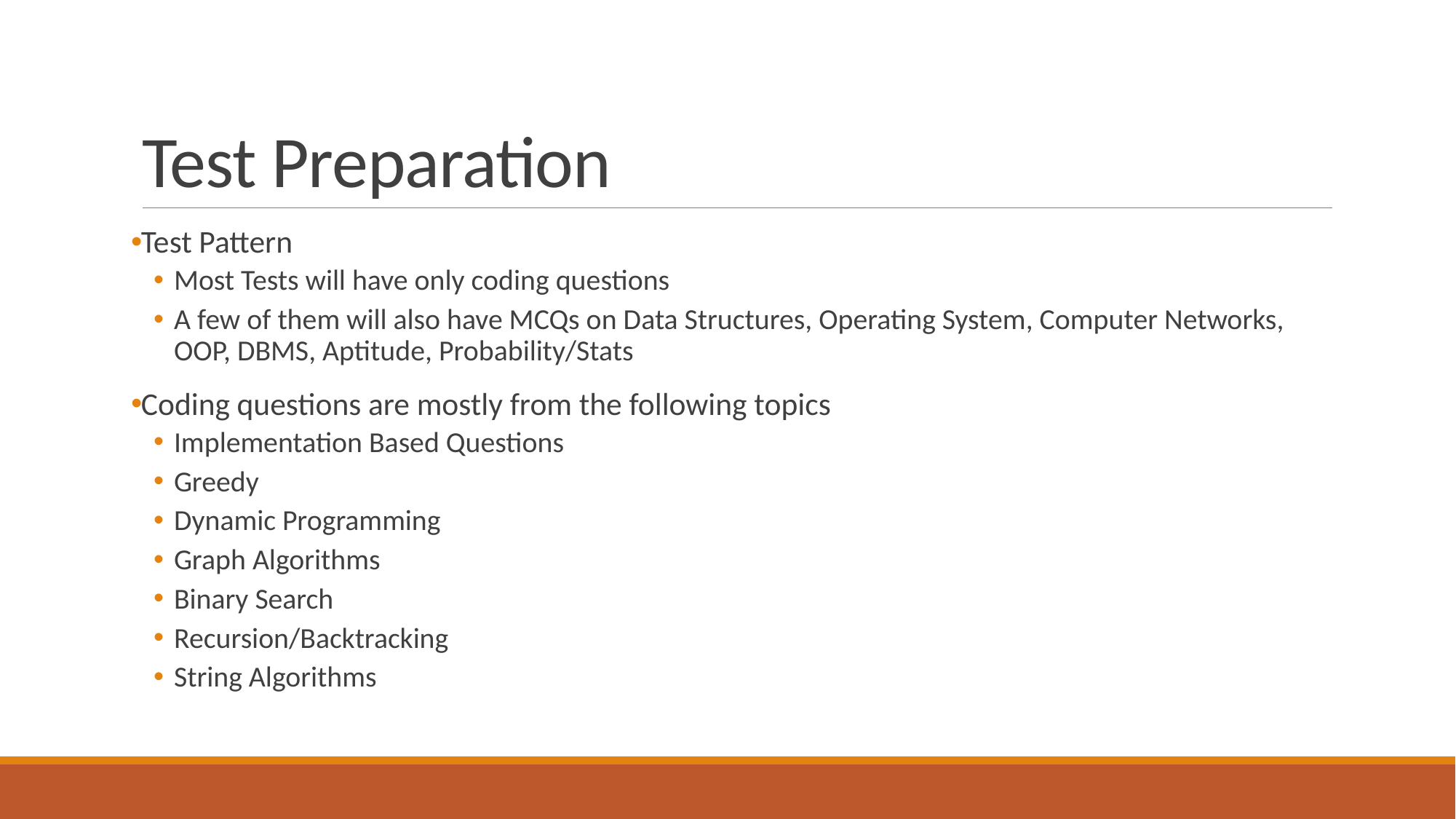

# Test Preparation
Test Pattern
Most Tests will have only coding questions
A few of them will also have MCQs on Data Structures, Operating System, Computer Networks, OOP, DBMS, Aptitude, Probability/Stats
Coding questions are mostly from the following topics
Implementation Based Questions
Greedy
Dynamic Programming
Graph Algorithms
Binary Search
Recursion/Backtracking
String Algorithms